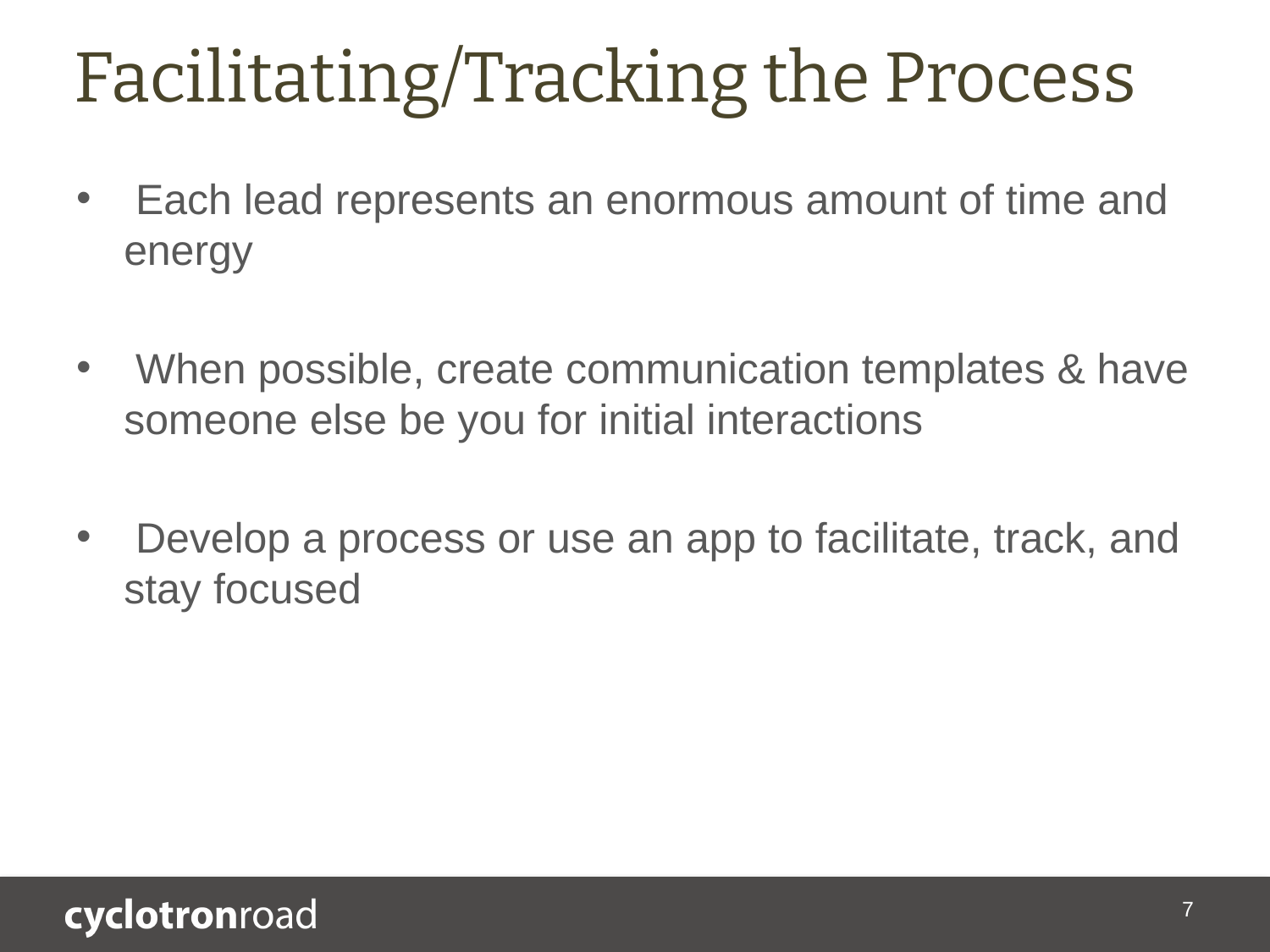

# Facilitating/Tracking the Process
 Each lead represents an enormous amount of time and energy

 When possible, create communication templates & have someone else be you for initial interactions

 Develop a process or use an app to facilitate, track, and stay focused
7